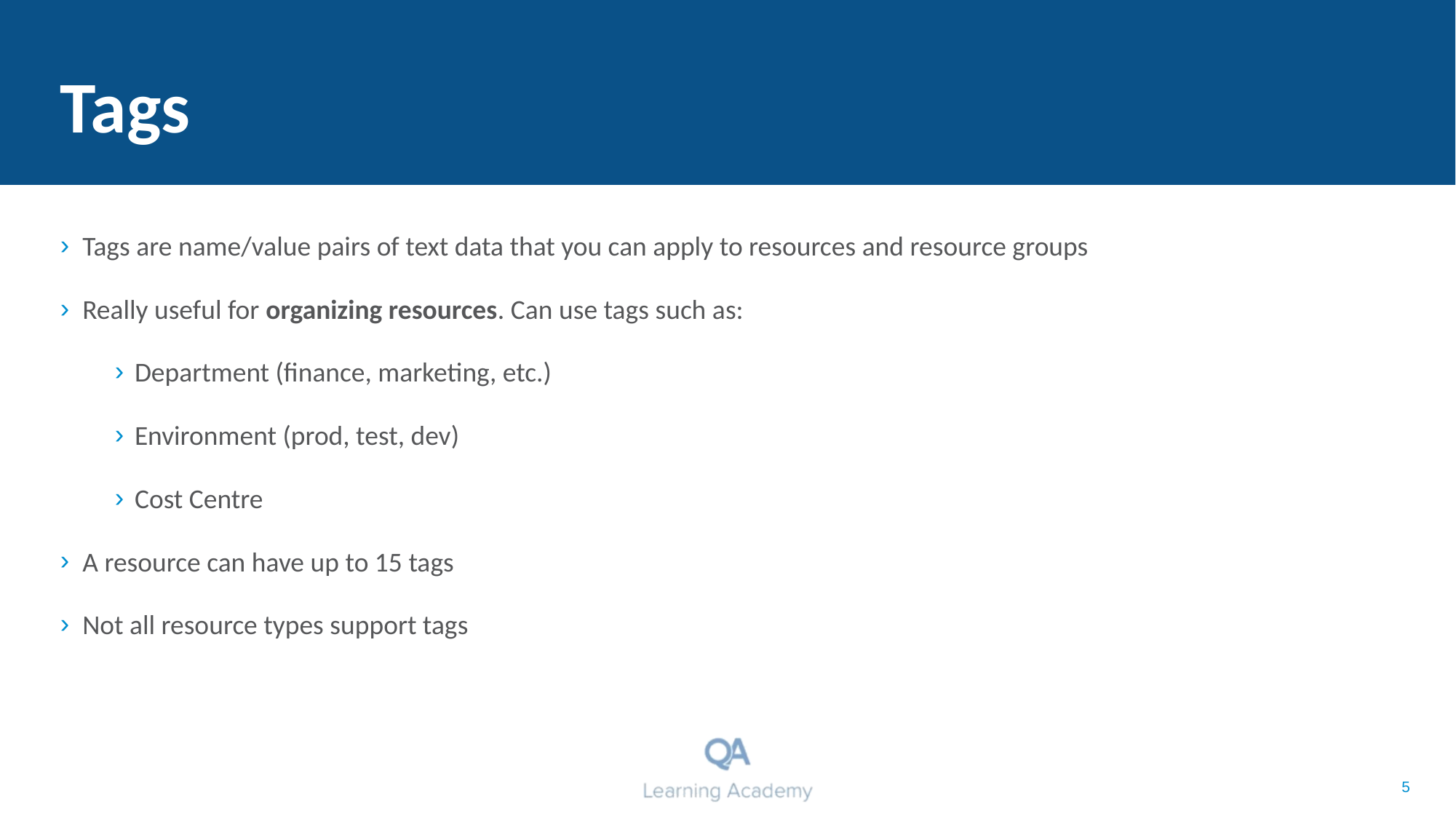

# Tags
Tags are name/value pairs of text data that you can apply to resources and resource groups
Really useful for organizing resources. Can use tags such as:
Department (finance, marketing, etc.)
Environment (prod, test, dev)
Cost Centre
A resource can have up to 15 tags
Not all resource types support tags